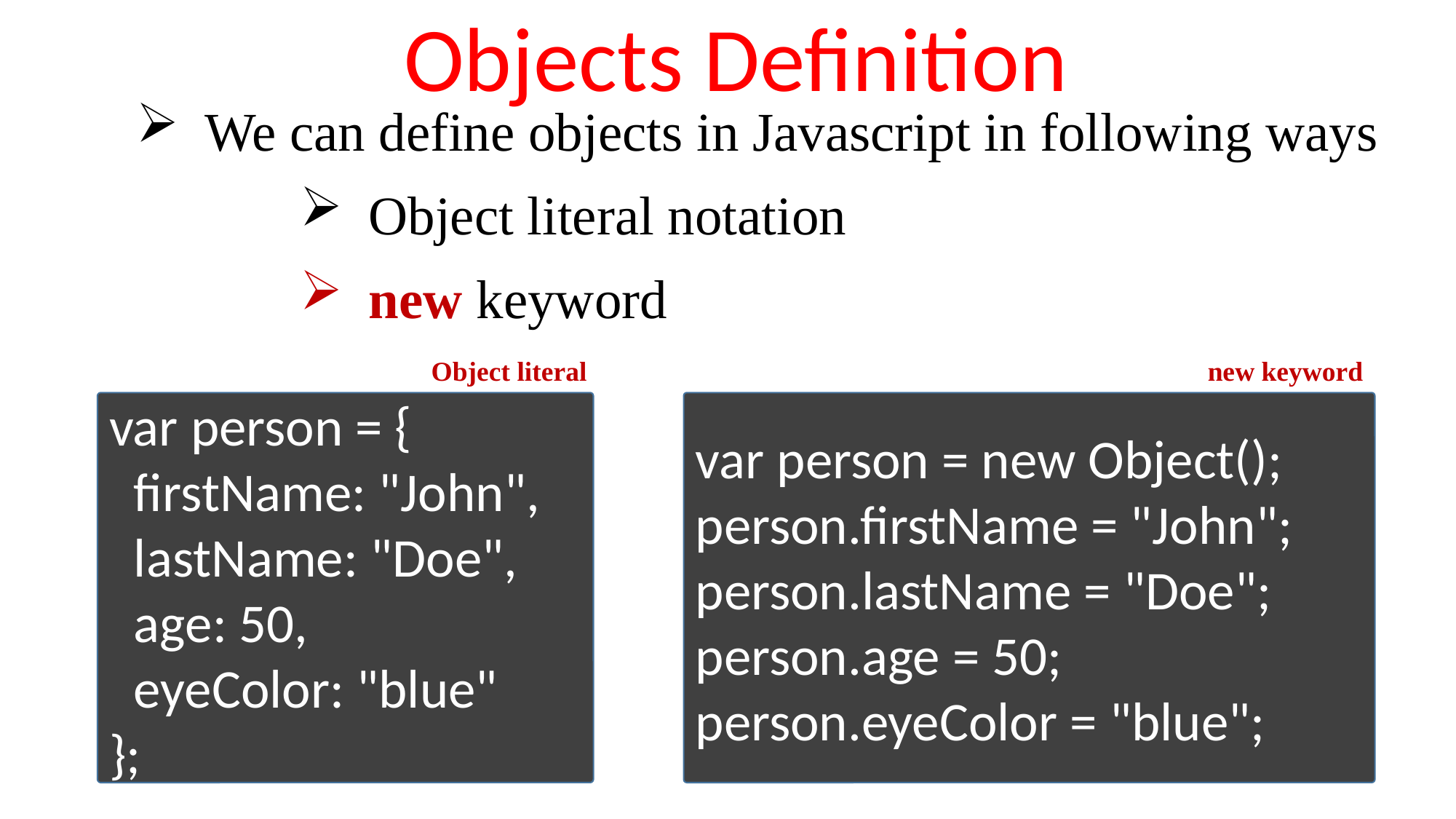

Objects Definition
We can define objects in Javascript in following ways
Object literal notation
new keyword
Object literal
new keyword
var person = new Object();
person.firstName = "John";
person.lastName = "Doe";
person.age = 50;
person.eyeColor = "blue";
var person = {
  firstName: "John",
  lastName: "Doe",
  age: 50,
  eyeColor: "blue"
};